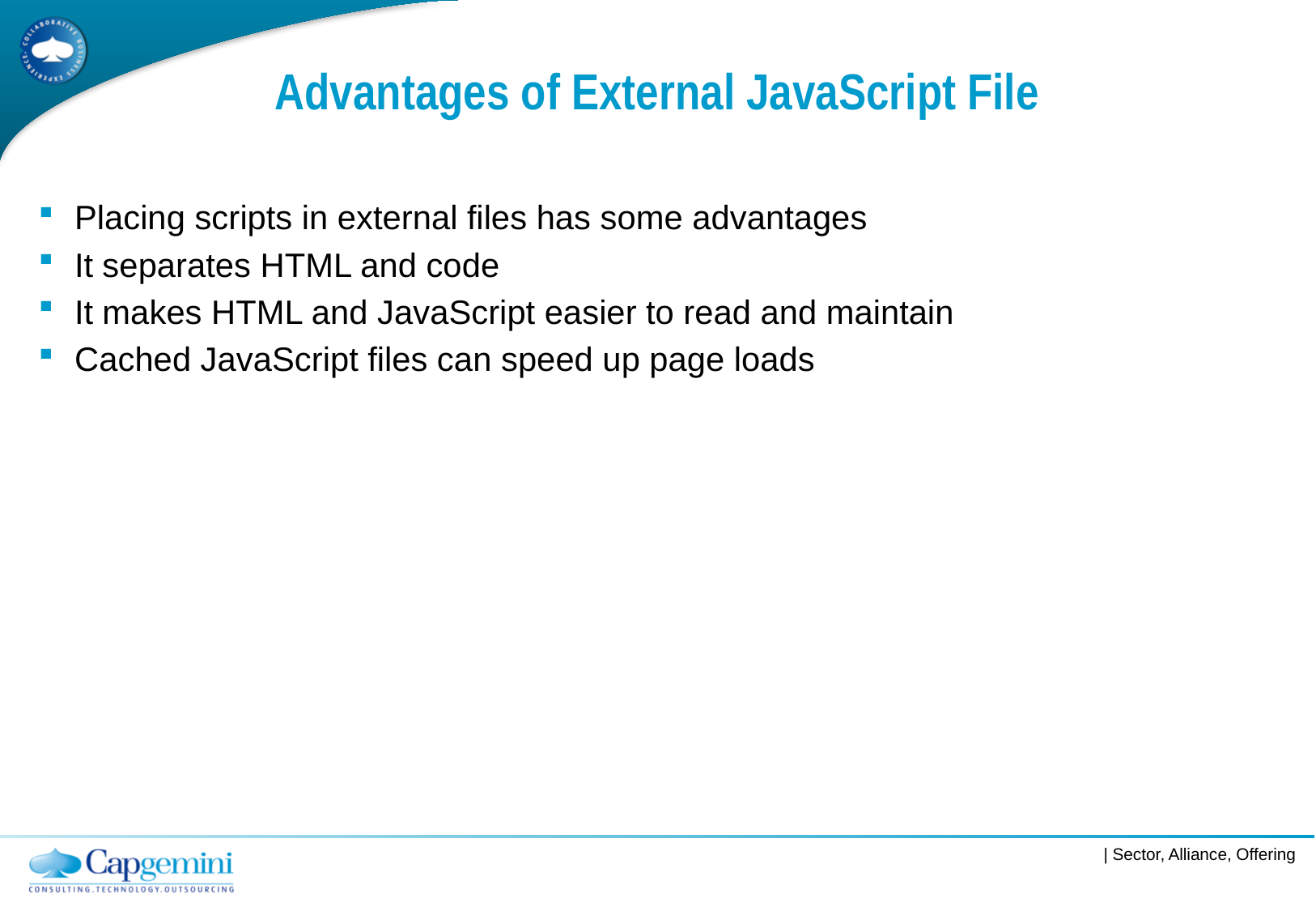

# Advantages of External JavaScript File
Placing scripts in external files has some advantages
It separates HTML and code
It makes HTML and JavaScript easier to read and maintain
Cached JavaScript files can speed up page loads